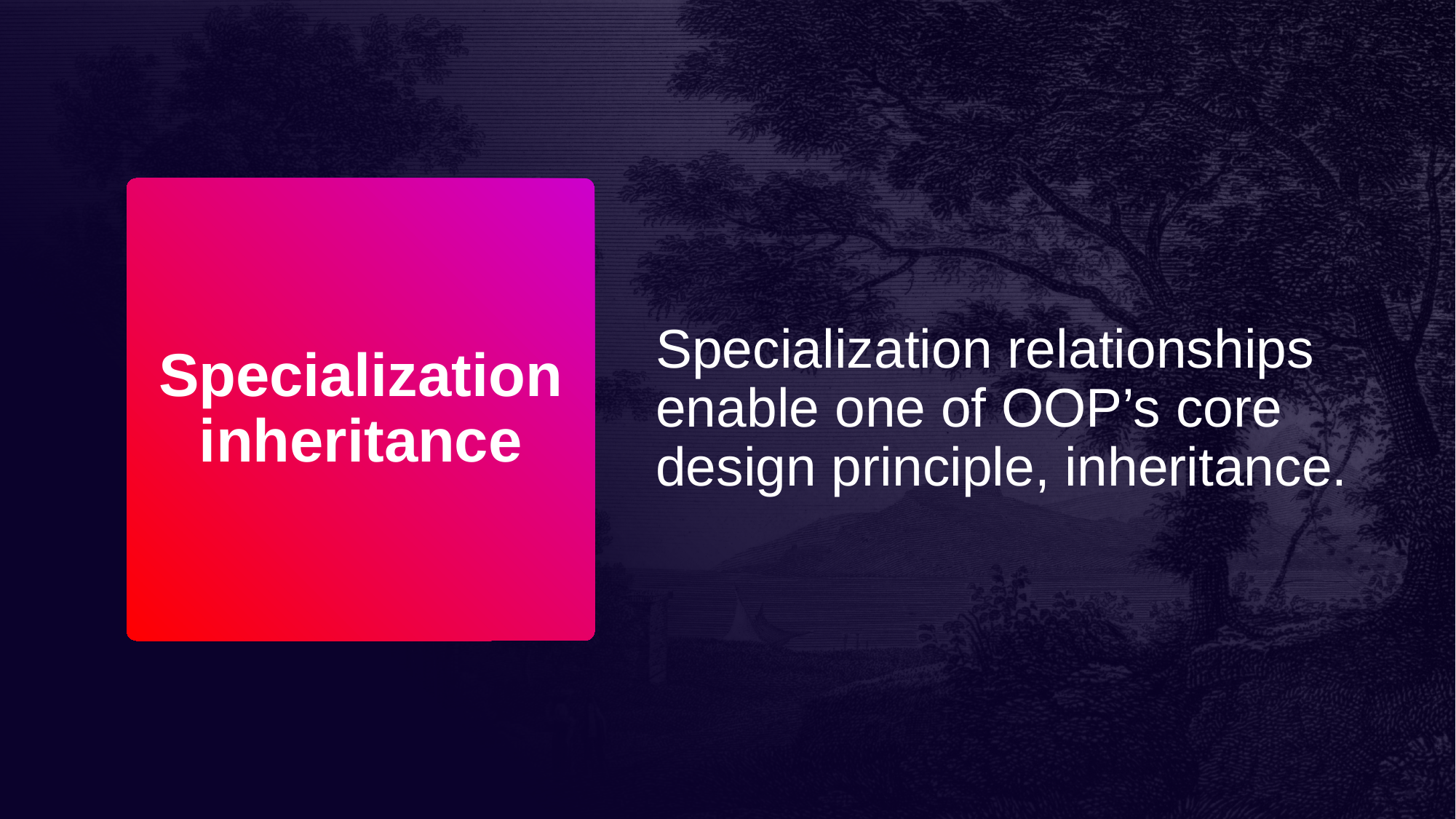

Specialization relationships enable one of OOP’s core design principle, inheritance.
# Specialization inheritance